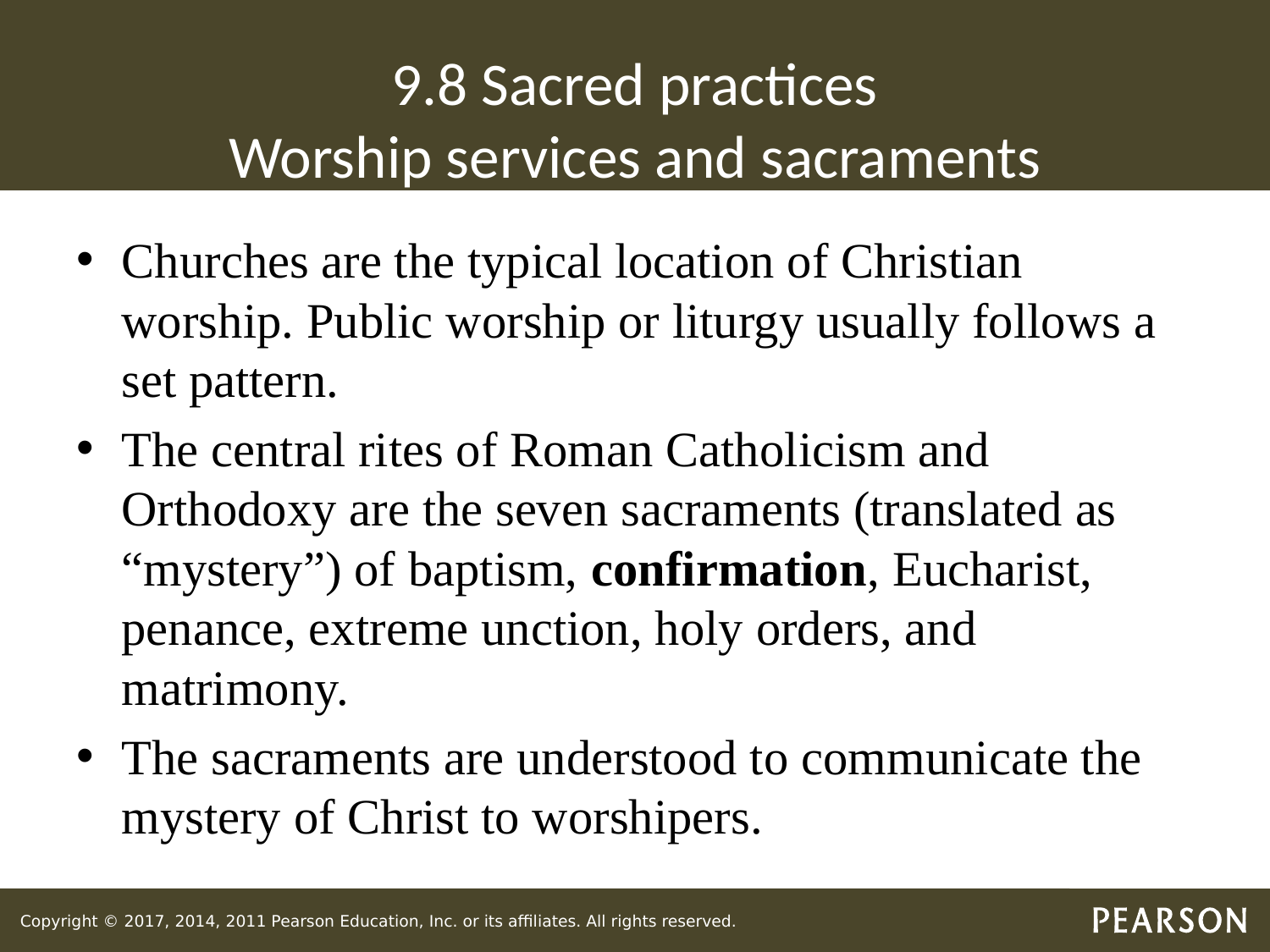

# 9.8 Sacred practices Worship services and sacraments
Churches are the typical location of Christian worship. Public worship or liturgy usually follows a set pattern.
The central rites of Roman Catholicism and Orthodoxy are the seven sacraments (translated as “mystery”) of baptism, confirmation, Eucharist, penance, extreme unction, holy orders, and matrimony.
The sacraments are understood to communicate the mystery of Christ to worshipers.